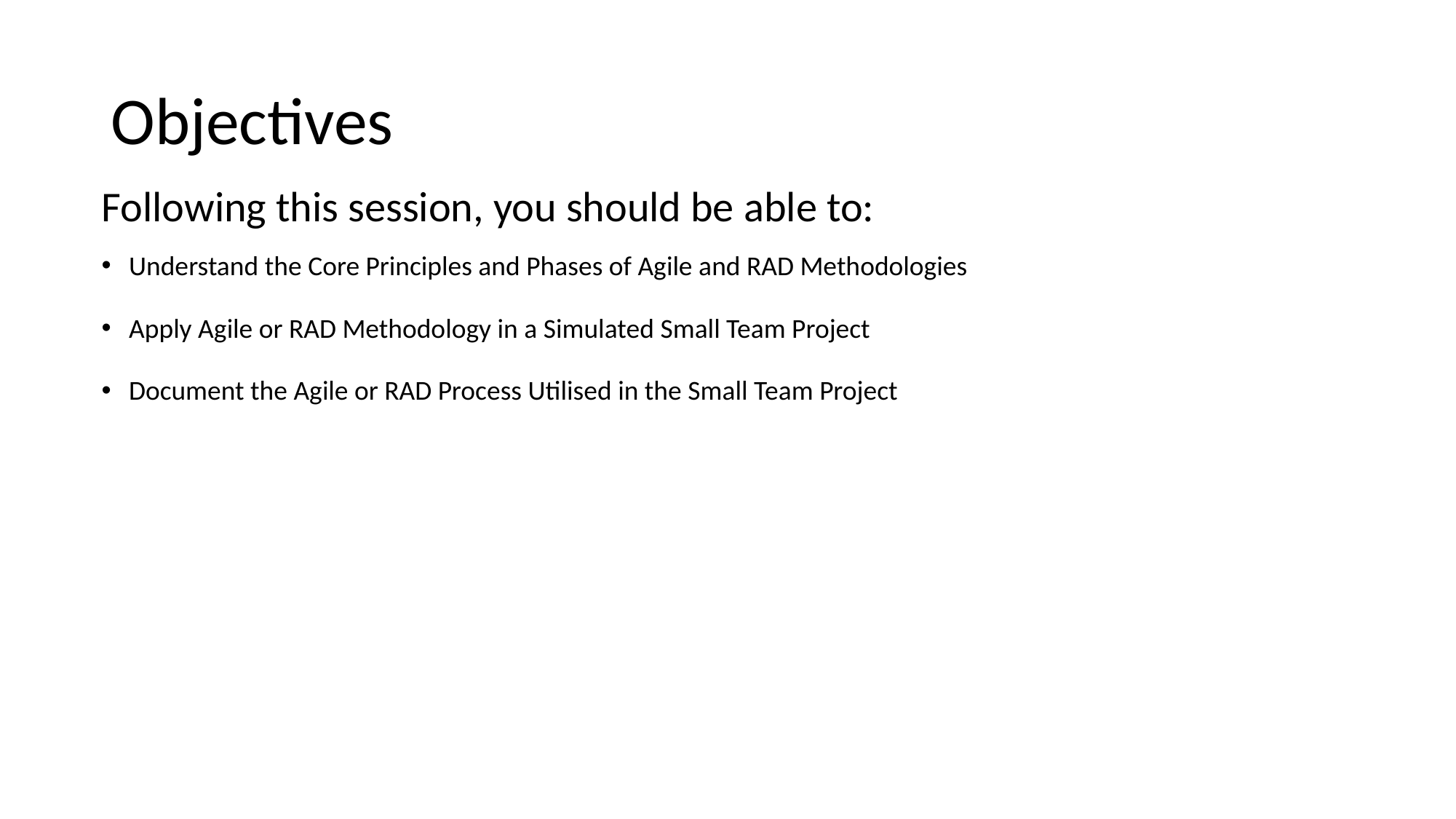

# Objectives
Following this session, you should be able to:
Understand the Core Principles and Phases of Agile and RAD Methodologies
Apply Agile or RAD Methodology in a Simulated Small Team Project
Document the Agile or RAD Process Utilised in the Small Team Project